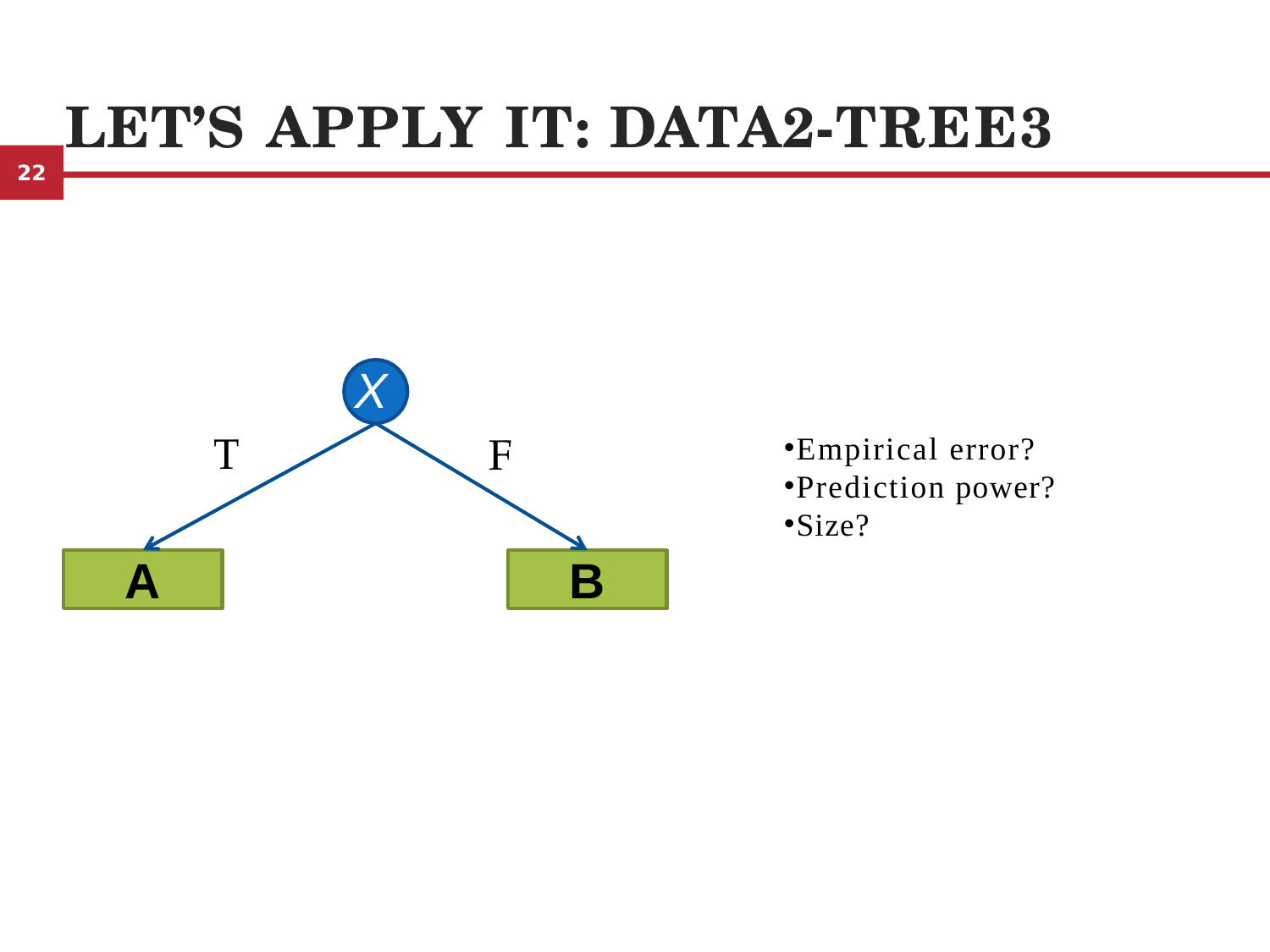

# Let’s Apply it: Data2-Tree3
X3

T
F
Empirical error?
Prediction power?
Size?
A
B
29